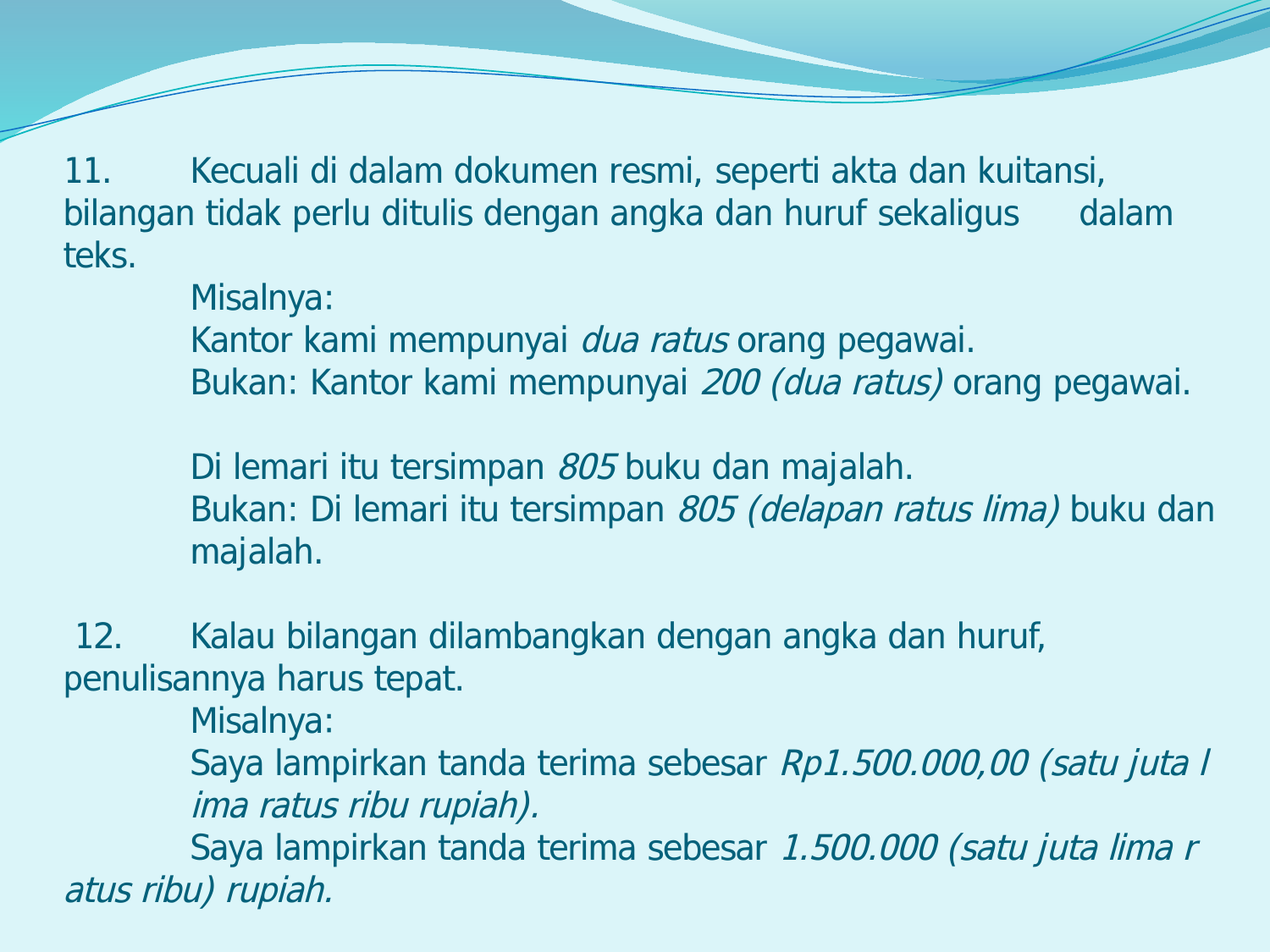

# 11.	Kecuali di dalam dokumen resmi, seperti akta dan kuitansi, 	bilangan tidak perlu ditulis dengan angka dan huruf sekaligus 	dalam teks. Misalnya: Kantor kami mempunyai dua ratus orang pegawai. Bukan: Kantor kami mempunyai 200 (dua ratus) orang pegawai.   Di lemari itu tersimpan 805 buku dan majalah. Bukan: Di lemari itu tersimpan 805 (delapan ratus lima) buku dan 	majalah.    12.	Kalau bilangan dilambangkan dengan angka dan huruf, 	penulisannya harus tepat. Misalnya: Saya lampirkan tanda terima sebesar Rp1.500.000,00 (satu juta l	ima ratus ribu rupiah). Saya lampirkan tanda terima sebesar 1.500.000 (satu juta lima r	atus ribu) rupiah.